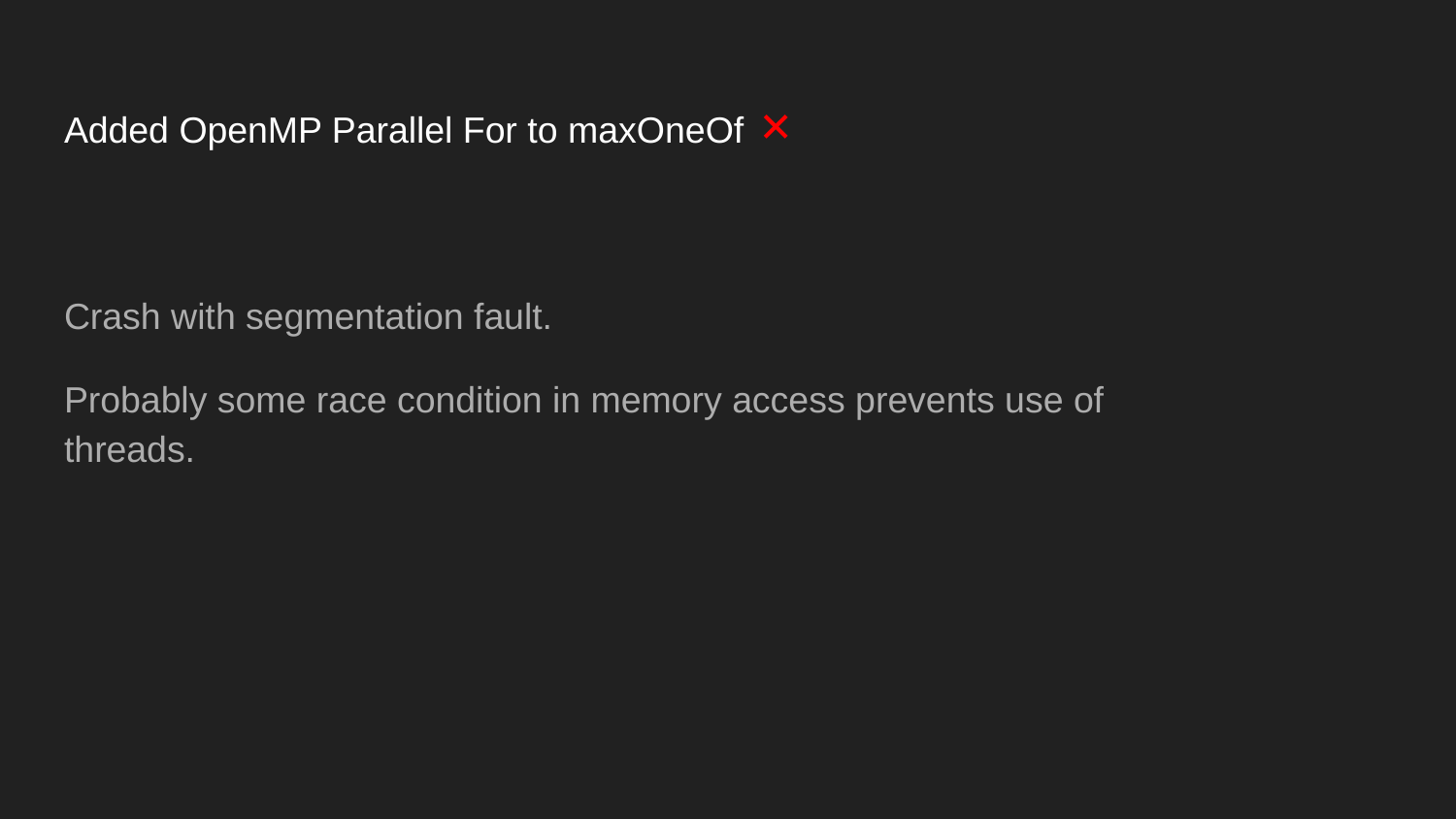

# Added OpenMP Parallel For to maxOneOf ✗
Crash with segmentation fault.
Probably some race condition in memory access prevents use of threads.